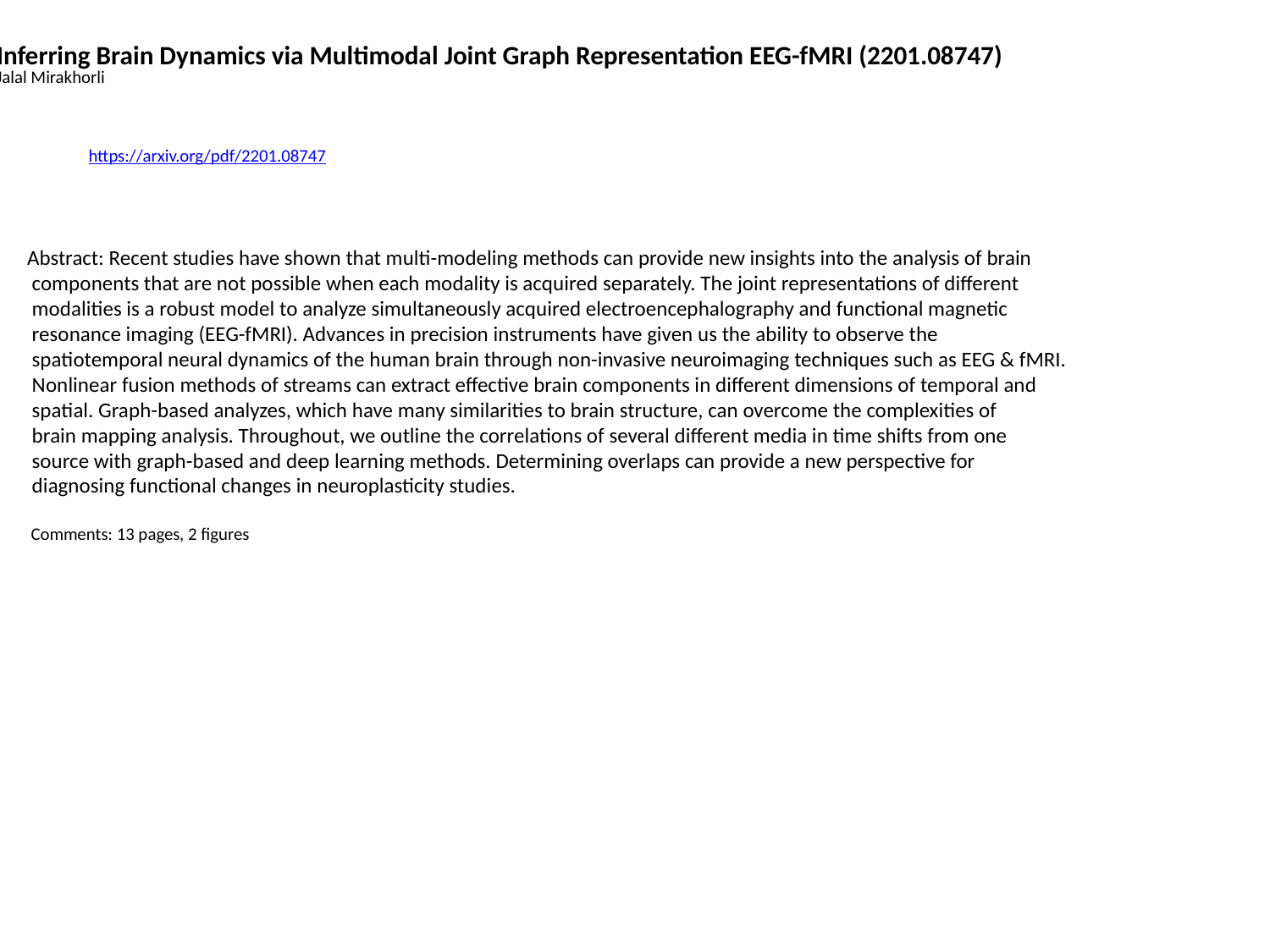

Inferring Brain Dynamics via Multimodal Joint Graph Representation EEG-fMRI (2201.08747)
Jalal Mirakhorli

https://arxiv.org/pdf/2201.08747

Abstract: Recent studies have shown that multi-modeling methods can provide new insights into the analysis of brain
 components that are not possible when each modality is acquired separately. The joint representations of different
 modalities is a robust model to analyze simultaneously acquired electroencephalography and functional magnetic
 resonance imaging (EEG-fMRI). Advances in precision instruments have given us the ability to observe the
 spatiotemporal neural dynamics of the human brain through non-invasive neuroimaging techniques such as EEG & fMRI.
 Nonlinear fusion methods of streams can extract effective brain components in different dimensions of temporal and
 spatial. Graph-based analyzes, which have many similarities to brain structure, can overcome the complexities of
 brain mapping analysis. Throughout, we outline the correlations of several different media in time shifts from one
 source with graph-based and deep learning methods. Determining overlaps can provide a new perspective for
 diagnosing functional changes in neuroplasticity studies.
 Comments: 13 pages, 2 figures